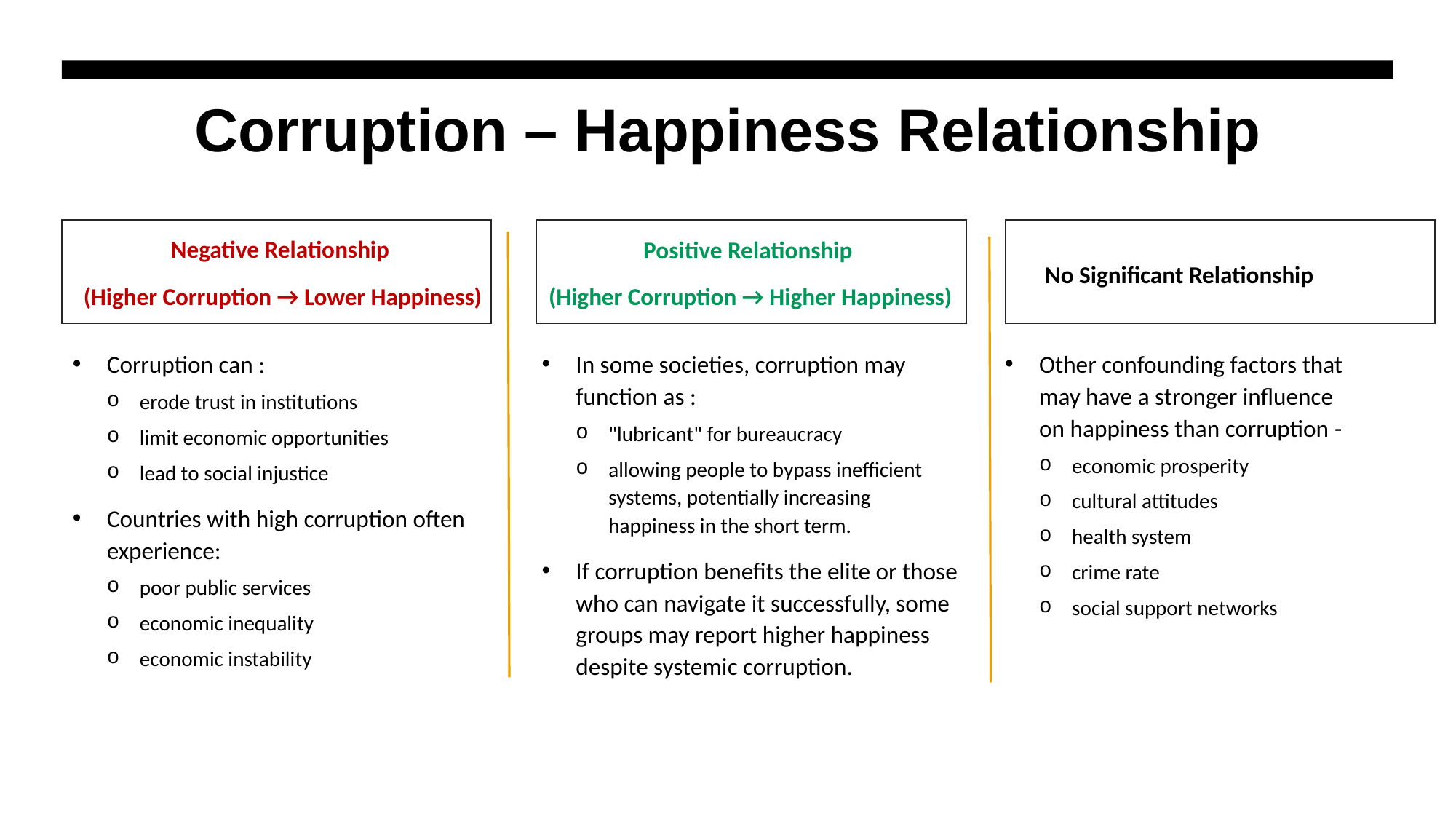

# Corruption – Happiness Relationship

Negative Relationship
(Higher Corruption → Lower Happiness)
Positive Relationship
(Higher Corruption → Higher Happiness)

No Significant Relationship

Corruption can :
erode trust in institutions
limit economic opportunities
lead to social injustice
Countries with high corruption often experience:
poor public services
economic inequality
economic instability
In some societies, corruption may function as :
"lubricant" for bureaucracy
allowing people to bypass inefficient systems, potentially increasing happiness in the short term.
If corruption benefits the elite or those who can navigate it successfully, some groups may report higher happiness despite systemic corruption.

Other confounding factors that may have a stronger influence on happiness than corruption -
economic prosperity
cultural attitudes
health system
crime rate
social support networks